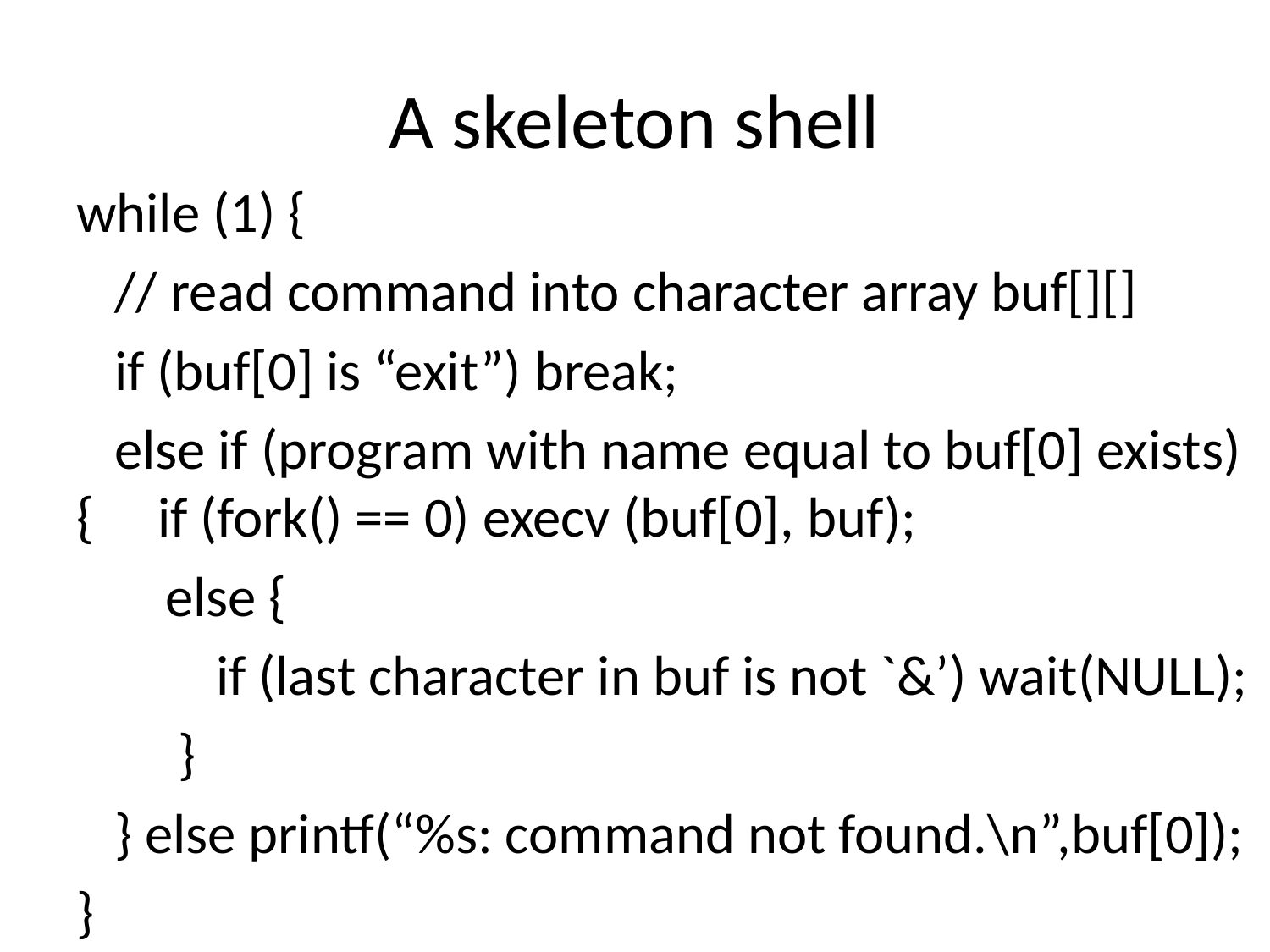

# A skeleton shell
while (1) {
   // read command into character array buf[][]
   if (buf[0] is “exit”) break;
   else if (program with name equal to buf[0] exists) {     if (fork() == 0) execv (buf[0], buf);
       else {
           if (last character in buf is not `&’) wait(NULL);
        }
   } else printf(“%s: command not found.\n”,buf[0]);
}